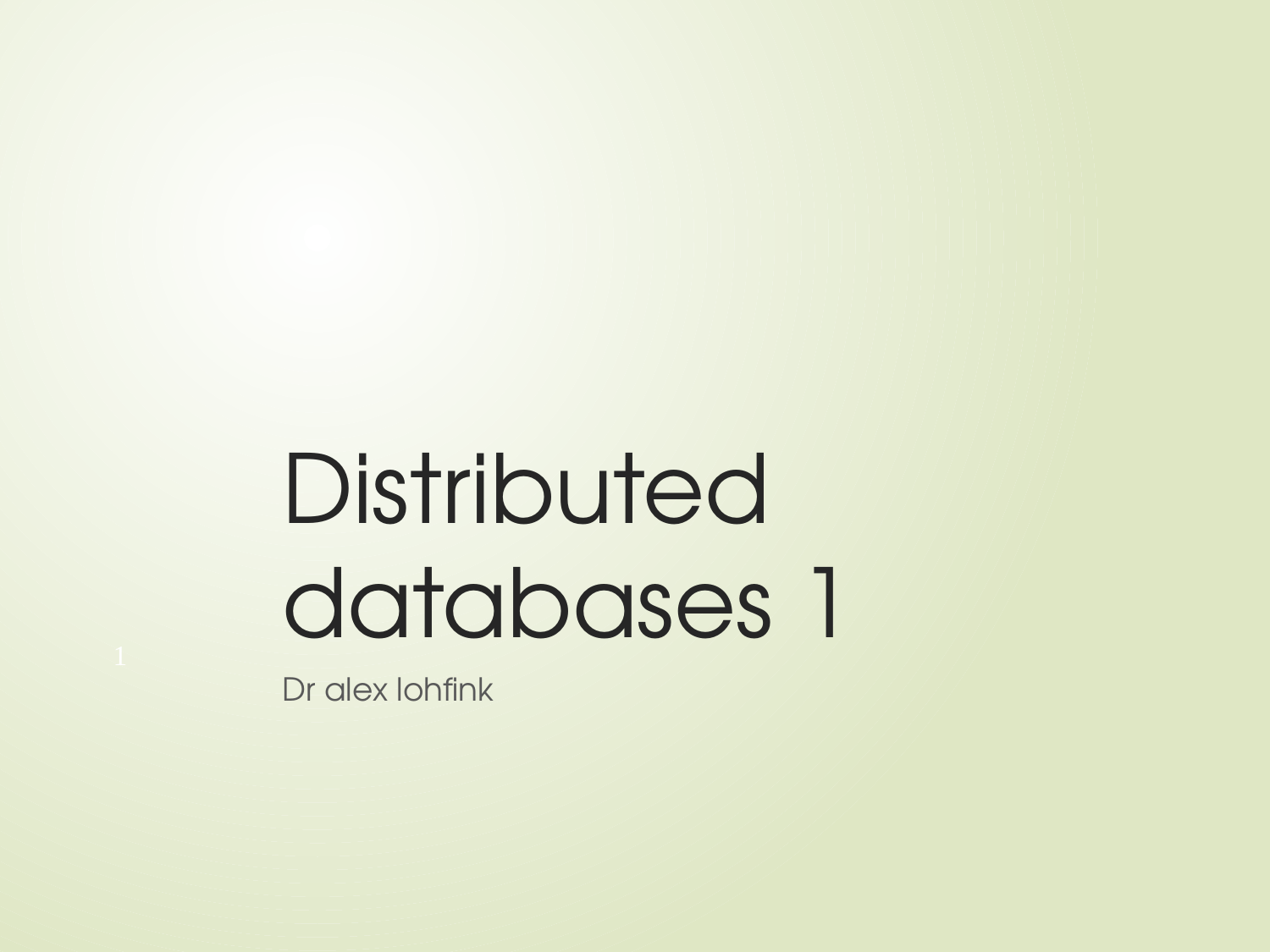

# Distributed databases 1
1
Dr alex lohfink